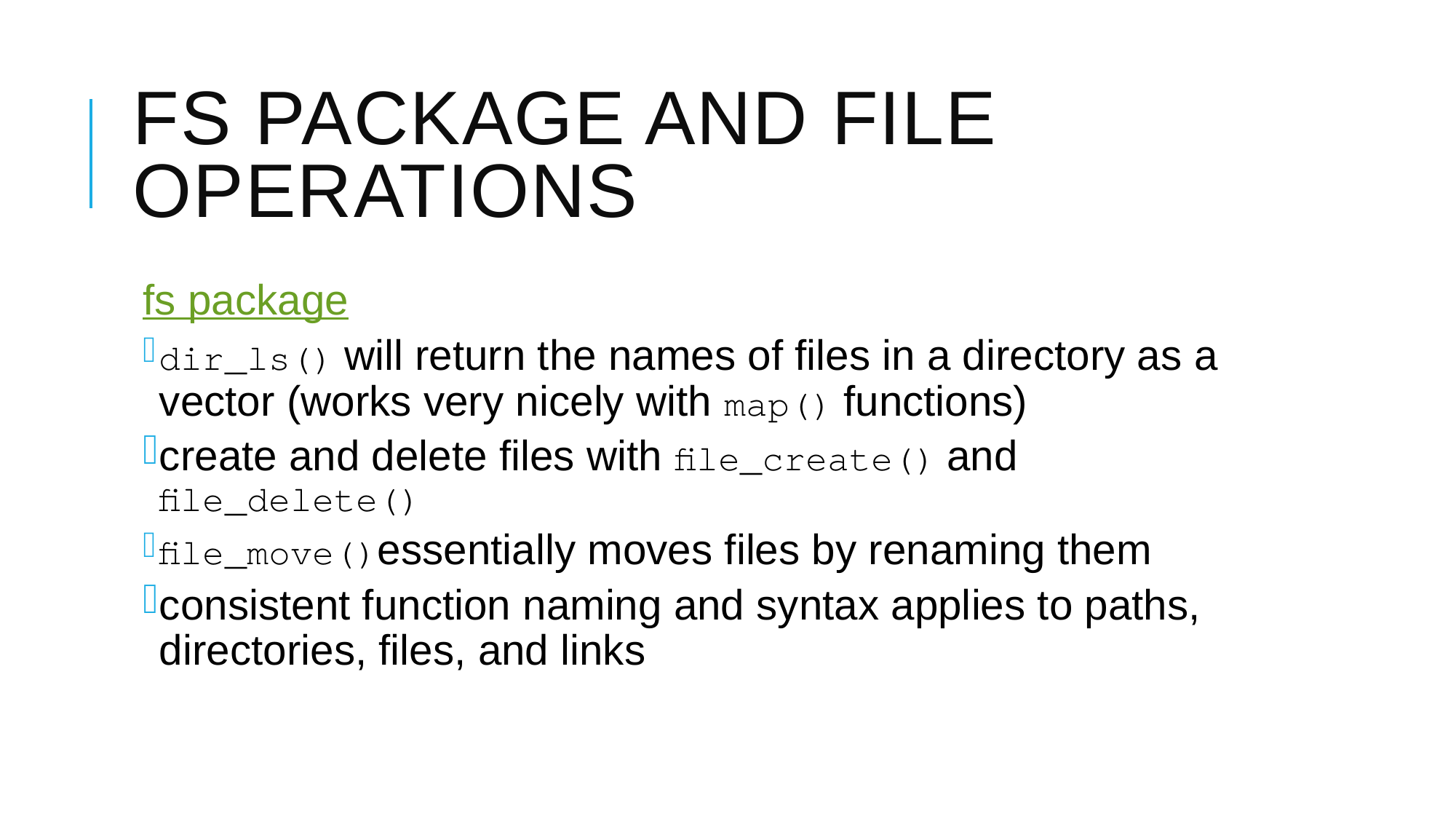

# fs package and file operations
fs package
dir_ls() will return the names of files in a directory as a vector (works very nicely with map() functions)
create and delete files with file_create() and file_delete()
file_move()essentially moves files by renaming them
consistent function naming and syntax applies to paths, directories, files, and links